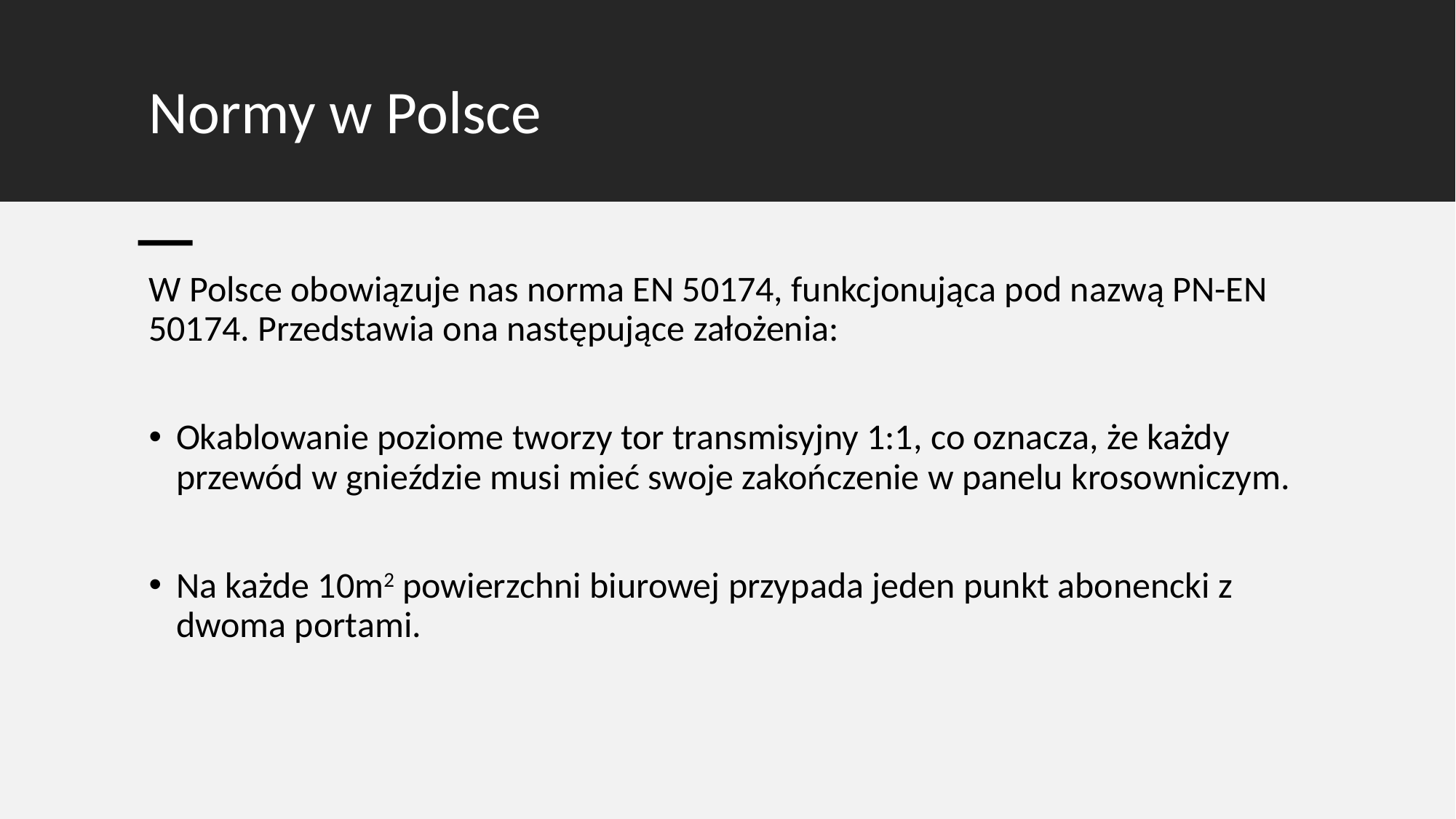

# Normy w Polsce

W Polsce obowiązuje nas norma EN 50174, funkcjonująca pod nazwą PN-EN 50174. Przedstawia ona następujące założenia:

Okablowanie poziome tworzy tor transmisyjny 1:1, co oznacza, że każdy przewód w gnieździe musi mieć swoje zakończenie w panelu krosowniczym.

Na każde 10m2 powierzchni biurowej przypada jeden punkt abonencki z dwoma portami.